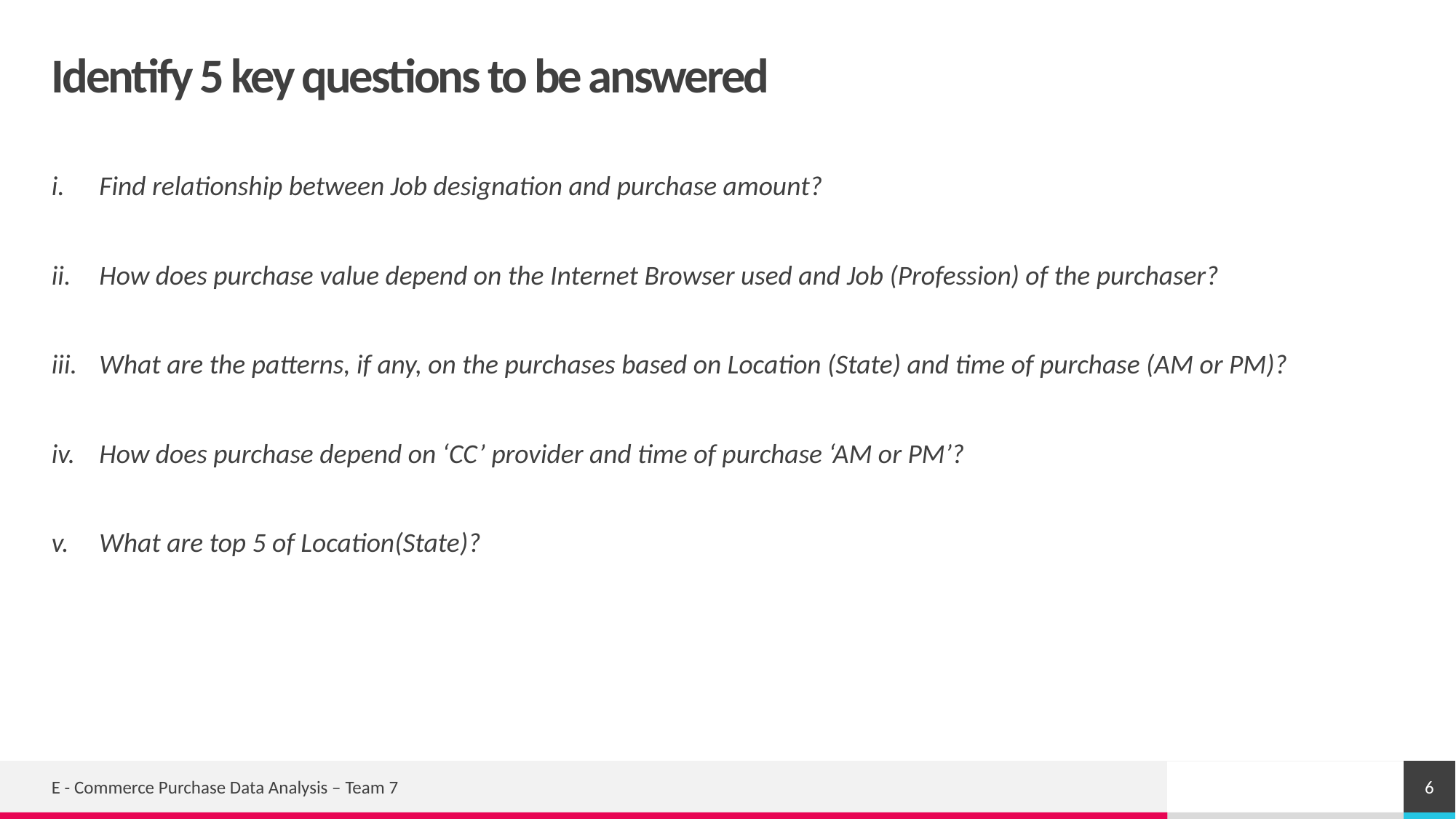

# Identify 5 key questions to be answered

Find relationship between Job designation and purchase amount?

How does purchase value depend on the Internet Browser used and Job (Profession) of the purchaser?

What are the patterns, if any, on the purchases based on Location (State) and time of purchase (AM or PM)?

How does purchase depend on ‘CC’ provider and time of purchase ‘AM or PM’?

What are top 5 of Location(State)?

6
E - Commerce Purchase Data Analysis – Team 7